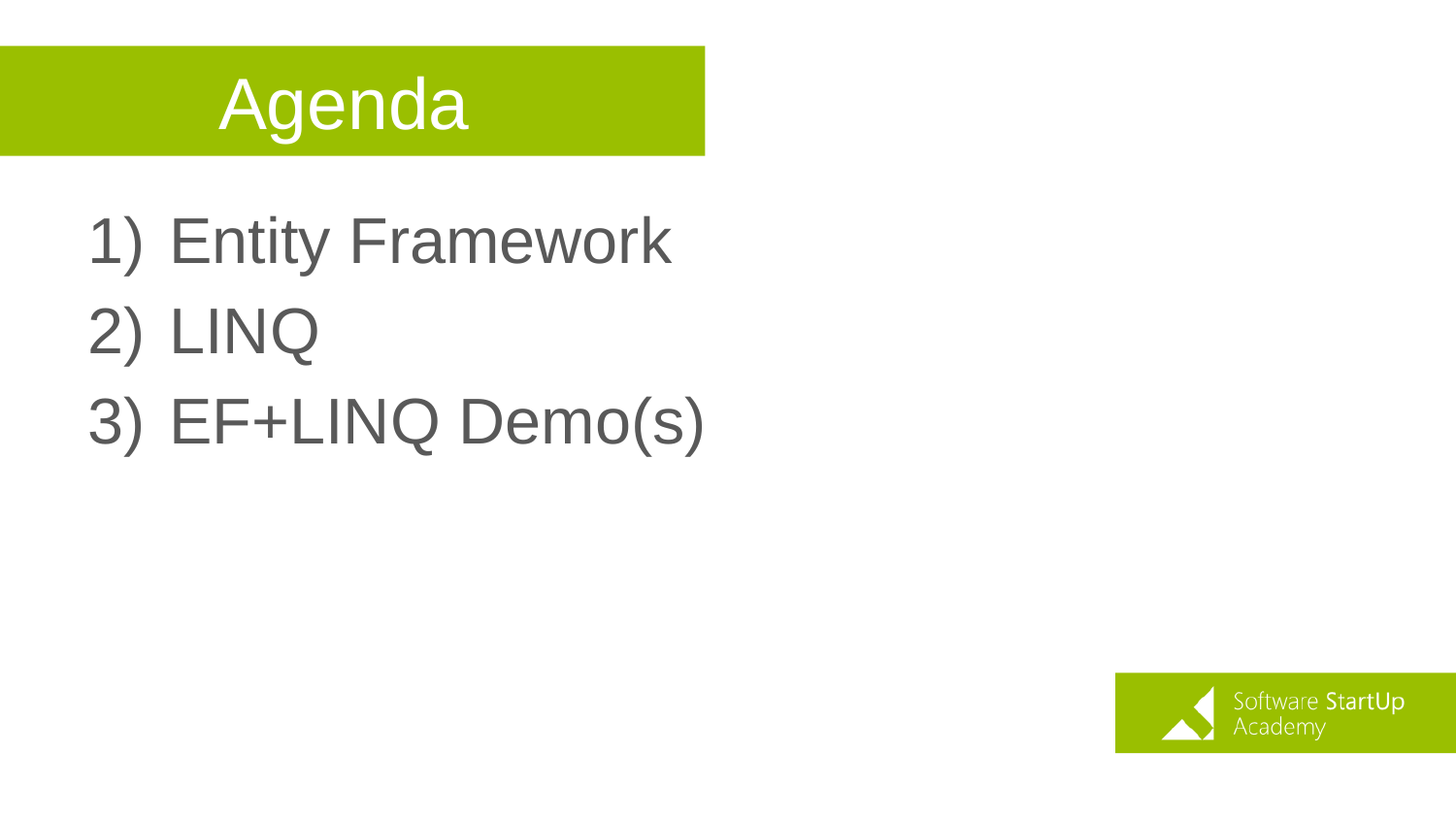

# Agenda
Entity Framework
LINQ
EF+LINQ Demo(s)